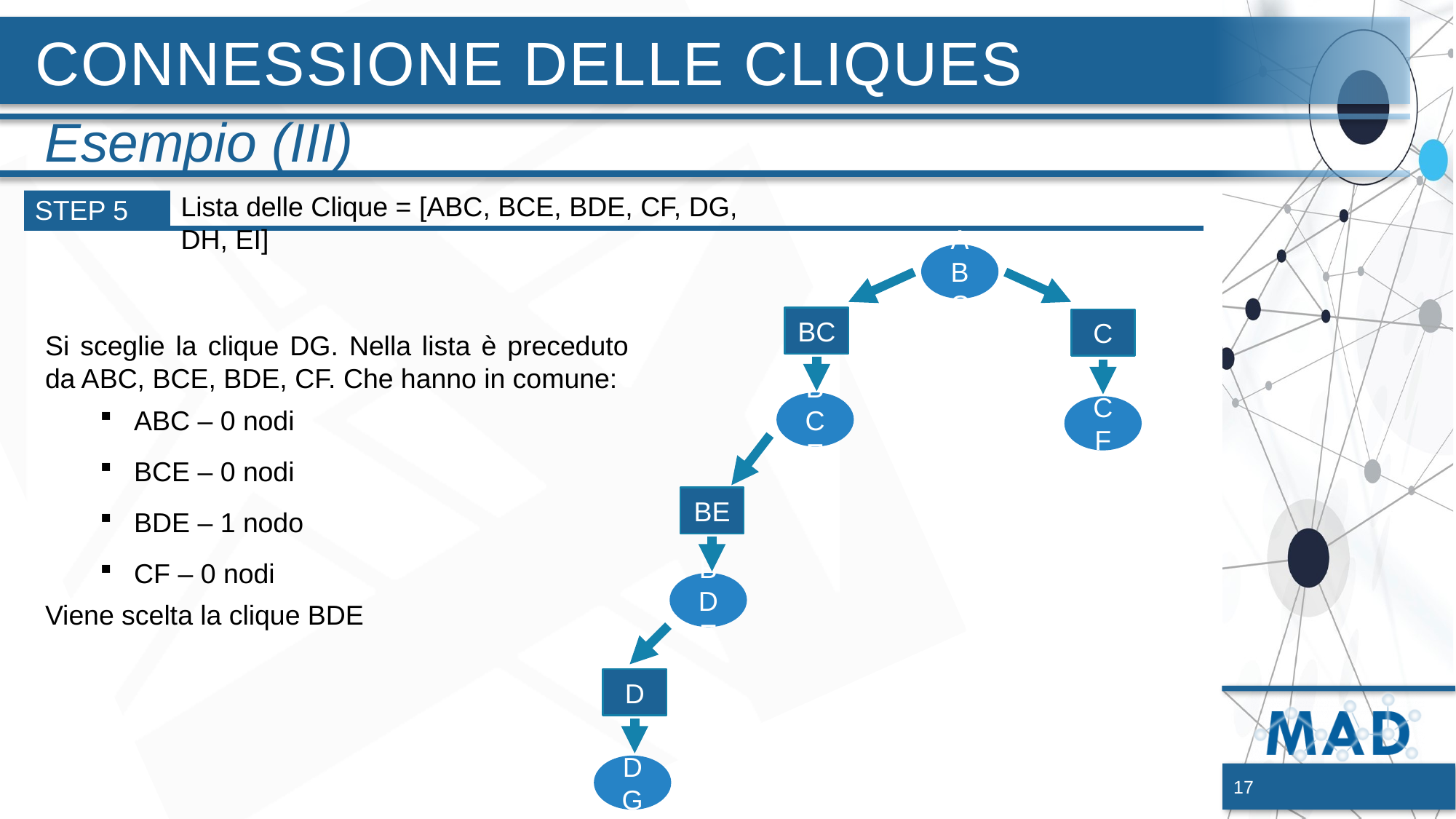

# Connessione delle Cliques
Esempio (III)
Lista delle Clique = [ABC, BCE, BDE, CF, DG, DH, EI]
STEP 5
ABC
BC
C
BCE
CF
BE
BDE
D
DG
Si sceglie la clique DG. Nella lista è preceduto da ABC, BCE, BDE, CF. Che hanno in comune:
ABC – 0 nodi
BCE – 0 nodi
BDE – 1 nodo
CF – 0 nodi
Viene scelta la clique BDE
17